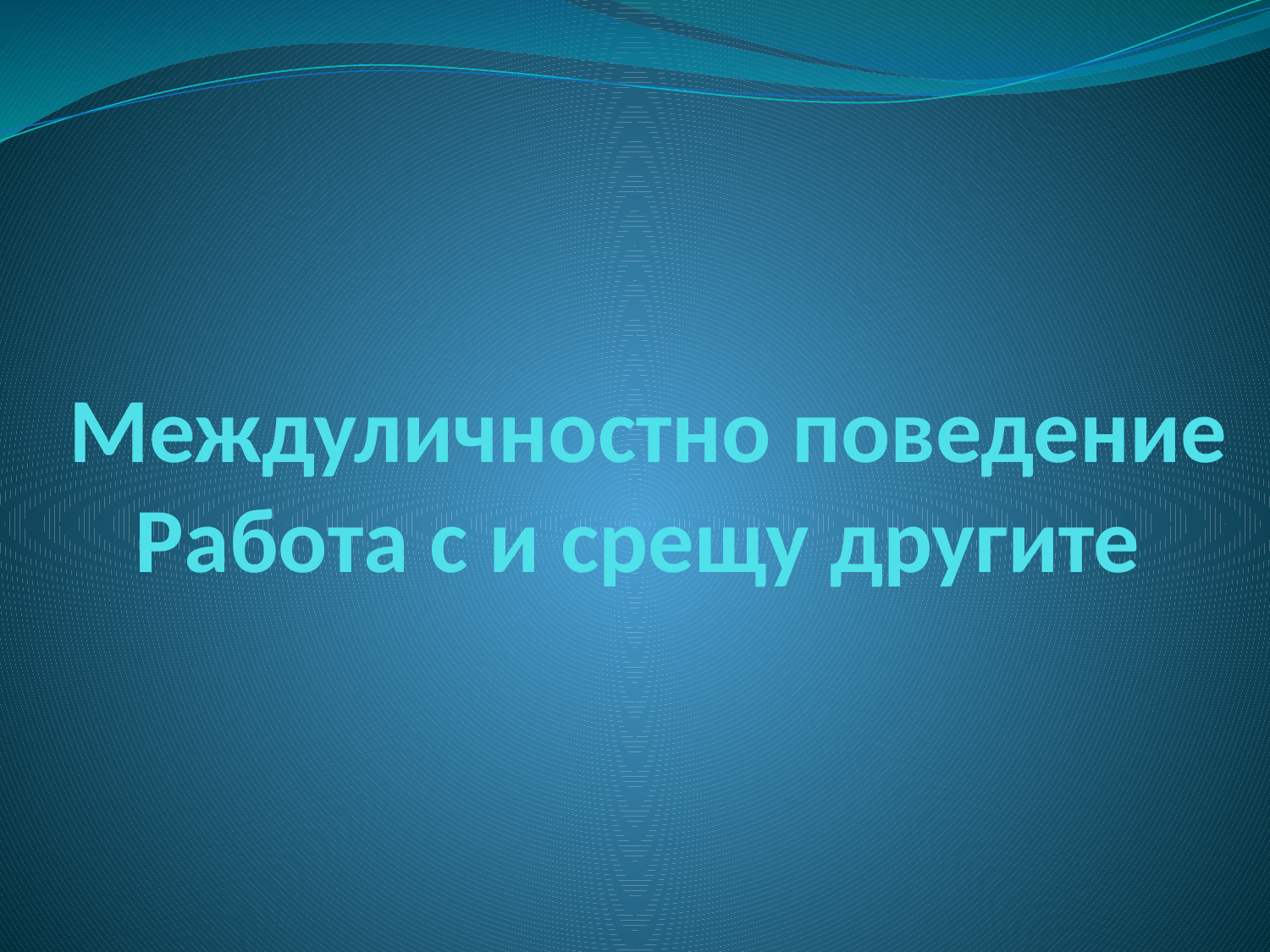

# Междуличностно поведение Работа с и срещу другите